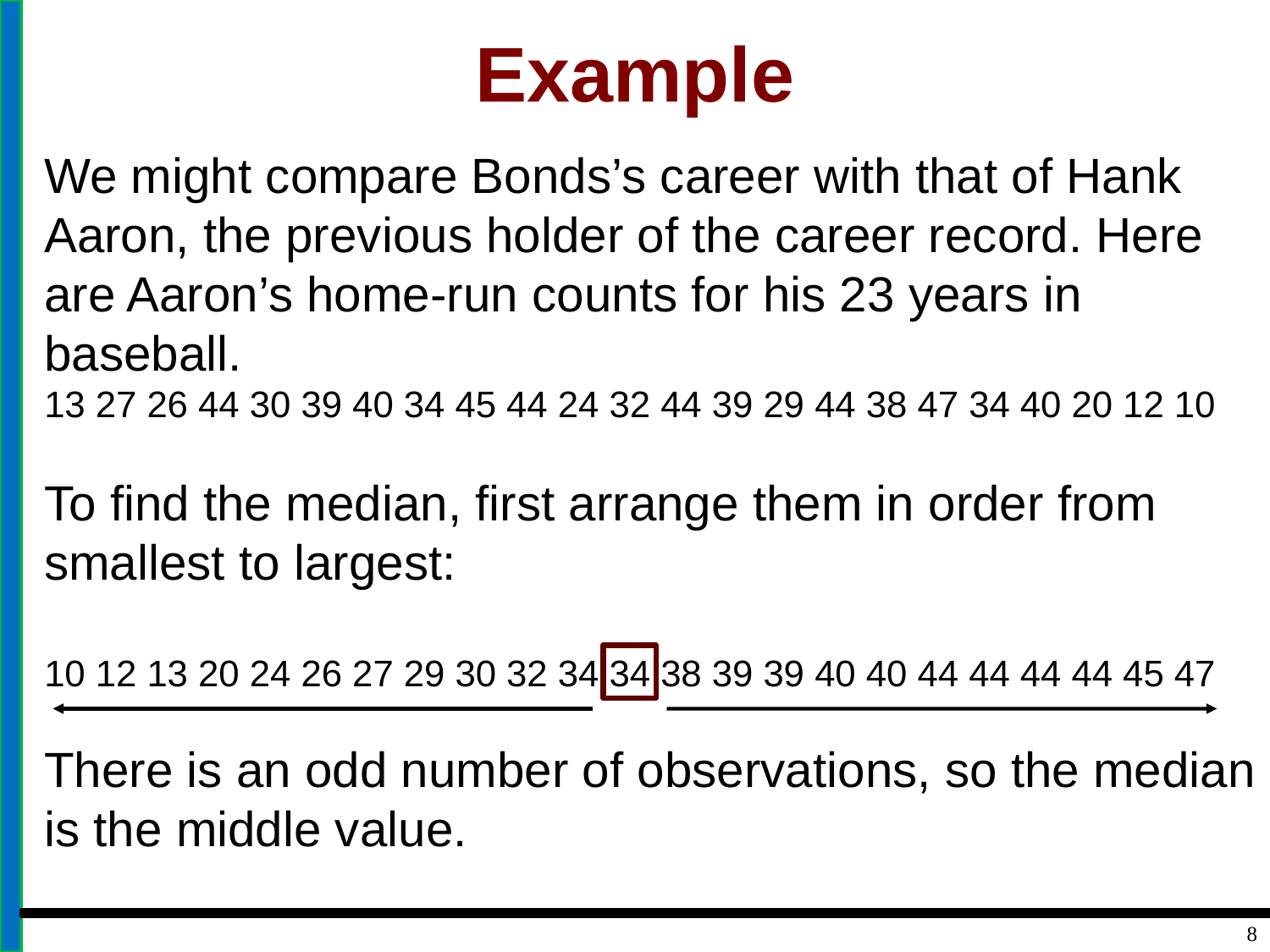

# Example
We might compare Bonds’s career with that of Hank Aaron, the previous holder of the career record. Here are Aaron’s home-run counts for his 23 years in baseball.
13 27 26 44 30 39 40 34 45 44 24 32 44 39 29 44 38 47 34 40 20 12 10

To find the median, first arrange them in order from smallest to largest:

10 12 13 20 24 26 27 29 30 32 34 34 38 39 39 40 40 44 44 44 44 45 47

There is an odd number of observations, so the median is the middle value.